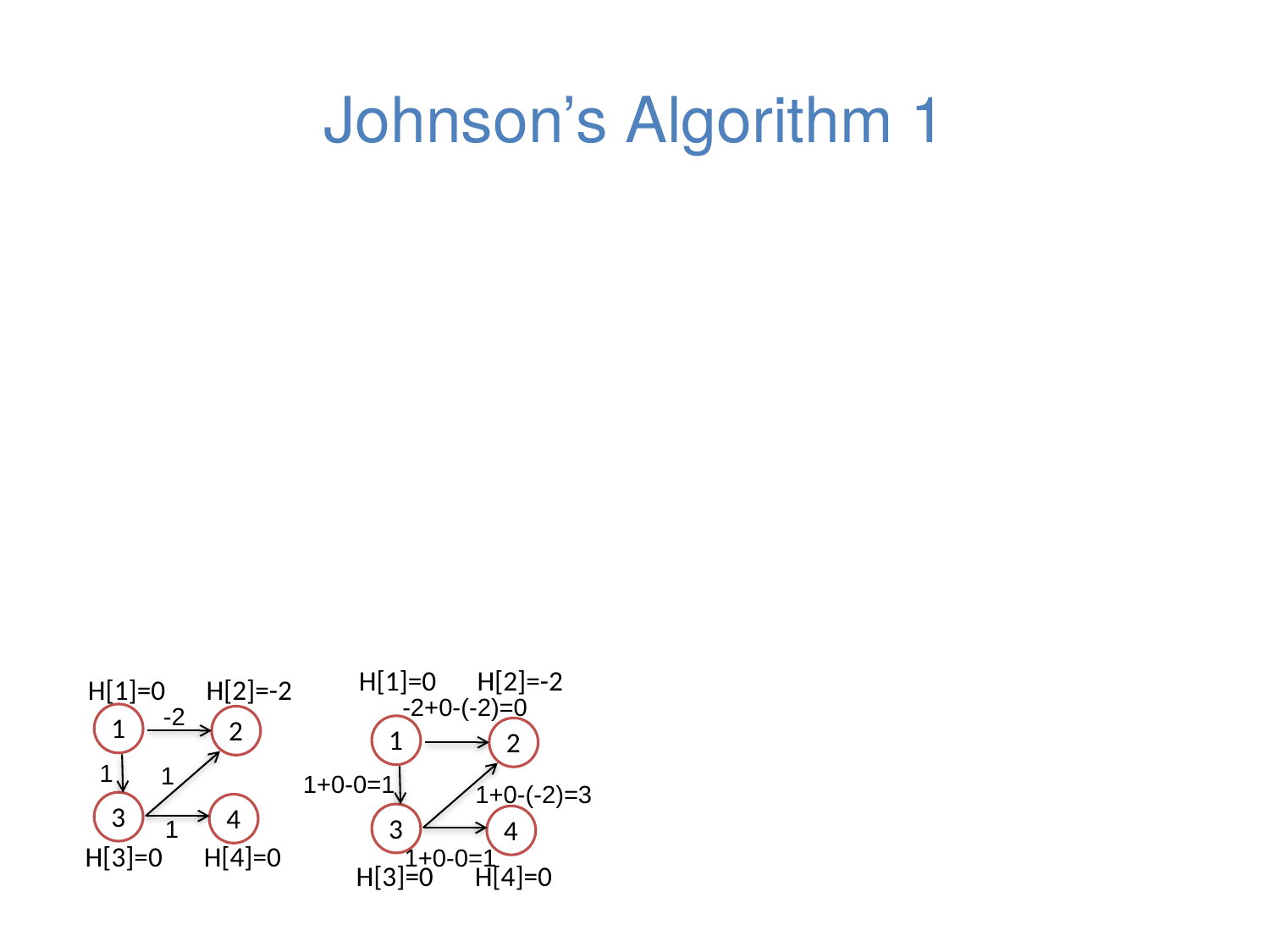

# Johnson’s Algorithm 1

H[1]=0
H[2]=-2
H[1]=0
H[2]=-2
-2+0-(-2)=0
-2

1

2

1

2
1
1
1+0-0=1
1+0-(-2)=3

3

4

3

4
1
H[3]=0
H[4]=0
1+0-0=1
H[3]=0
H[4]=0